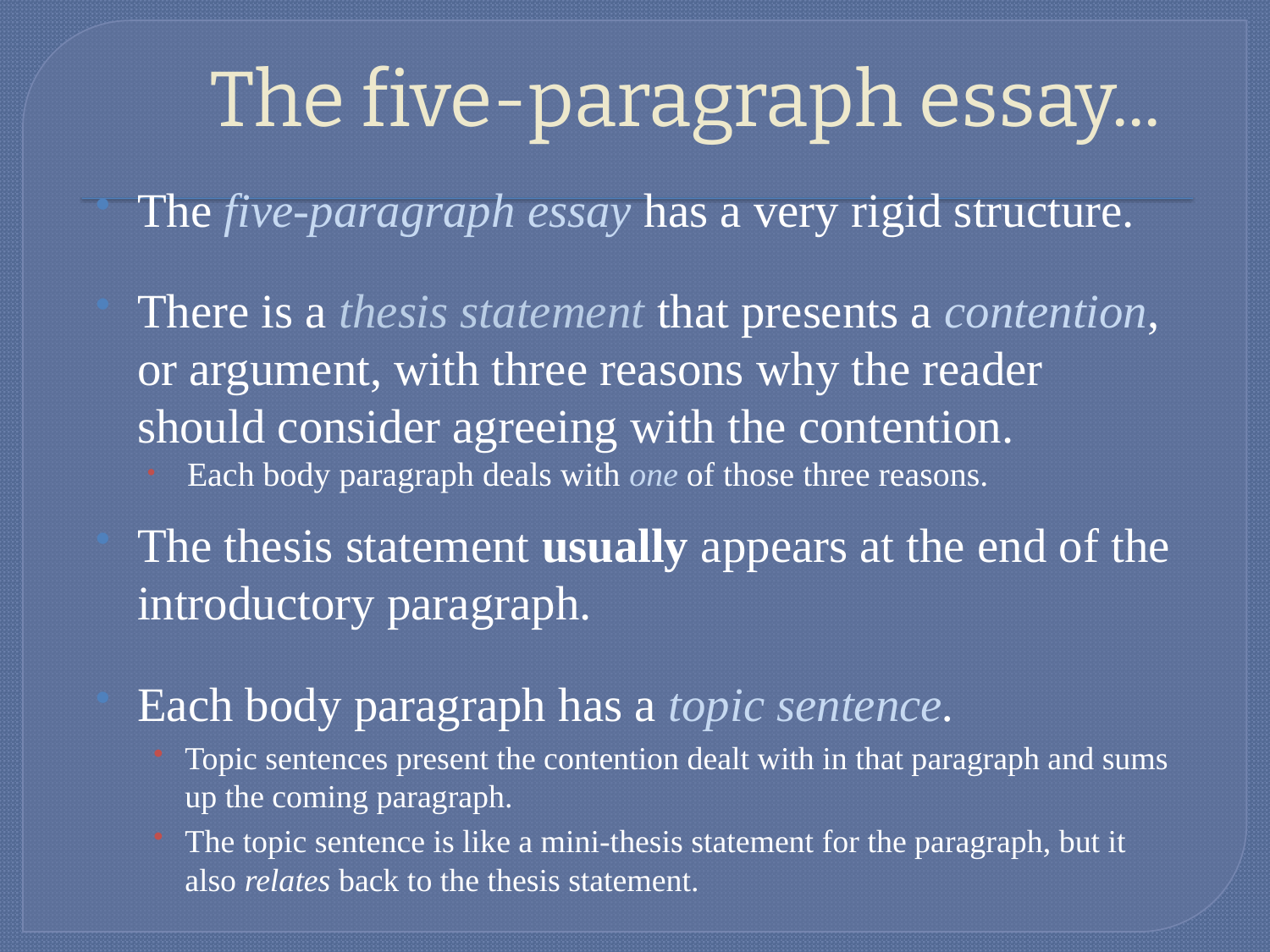

# The five-paragraph essay...

The five-paragraph essay has a very rigid structure.

There is a thesis statement that presents a contention, or argument, with three reasons why the reader should consider agreeing with the contention.
Each body paragraph deals with one of those three reasons.

The thesis statement usually appears at the end of the introductory paragraph.

Each body paragraph has a topic sentence.
Topic sentences present the contention dealt with in that paragraph and sums up the coming paragraph.
The topic sentence is like a mini-thesis statement for the paragraph, but it also relates back to the thesis statement.